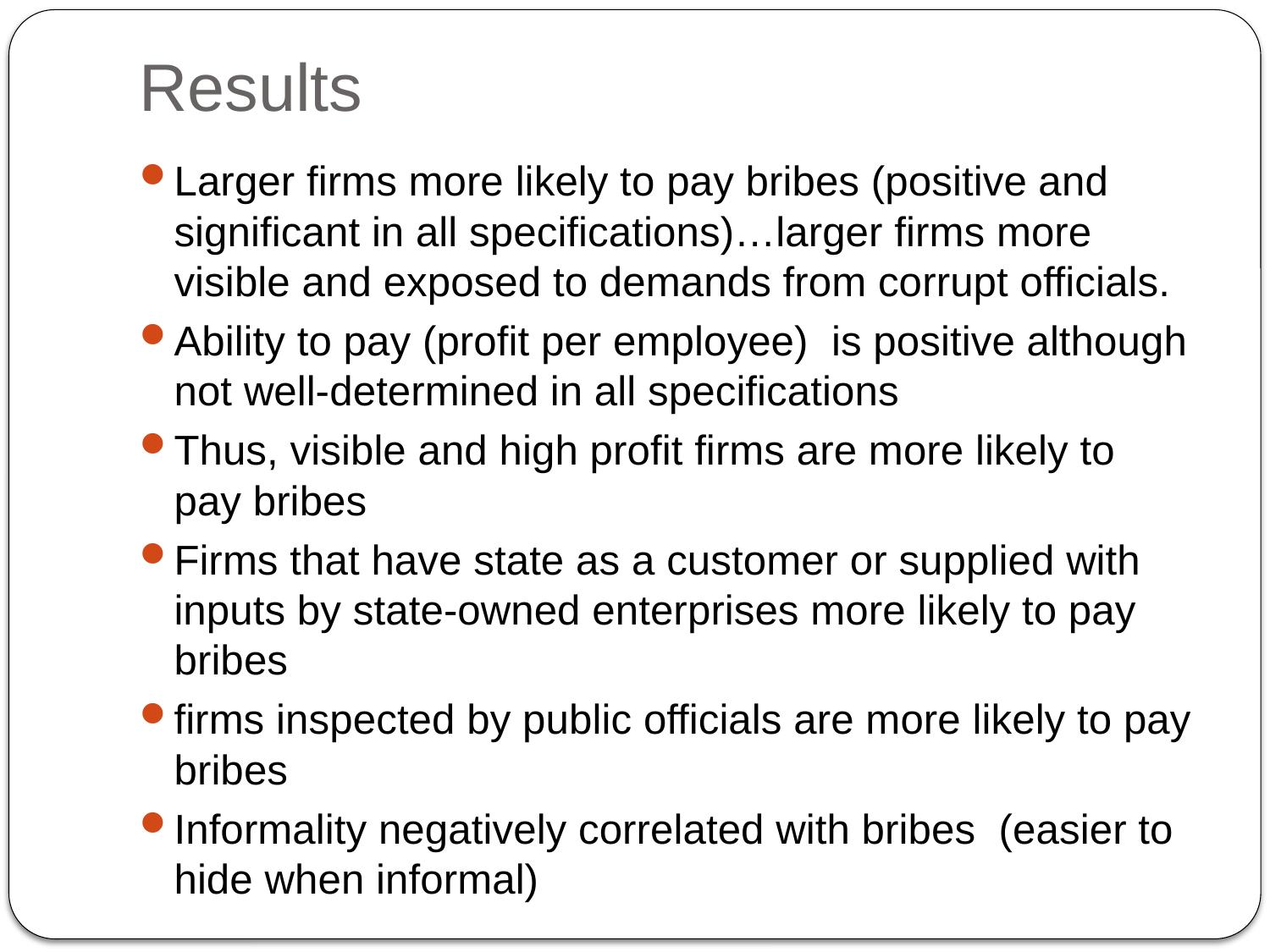

# Results
Larger firms more likely to pay bribes (positive and significant in all specifications)…larger firms more visible and exposed to demands from corrupt officials.
Ability to pay (profit per employee)  is positive although not well-determined in all specifications
Thus, visible and high profit firms are more likely to pay bribes
Firms that have state as a customer or supplied with inputs by state-owned enterprises more likely to pay bribes
firms inspected by public officials are more likely to pay bribes
Informality negatively correlated with bribes  (easier to hide when informal)